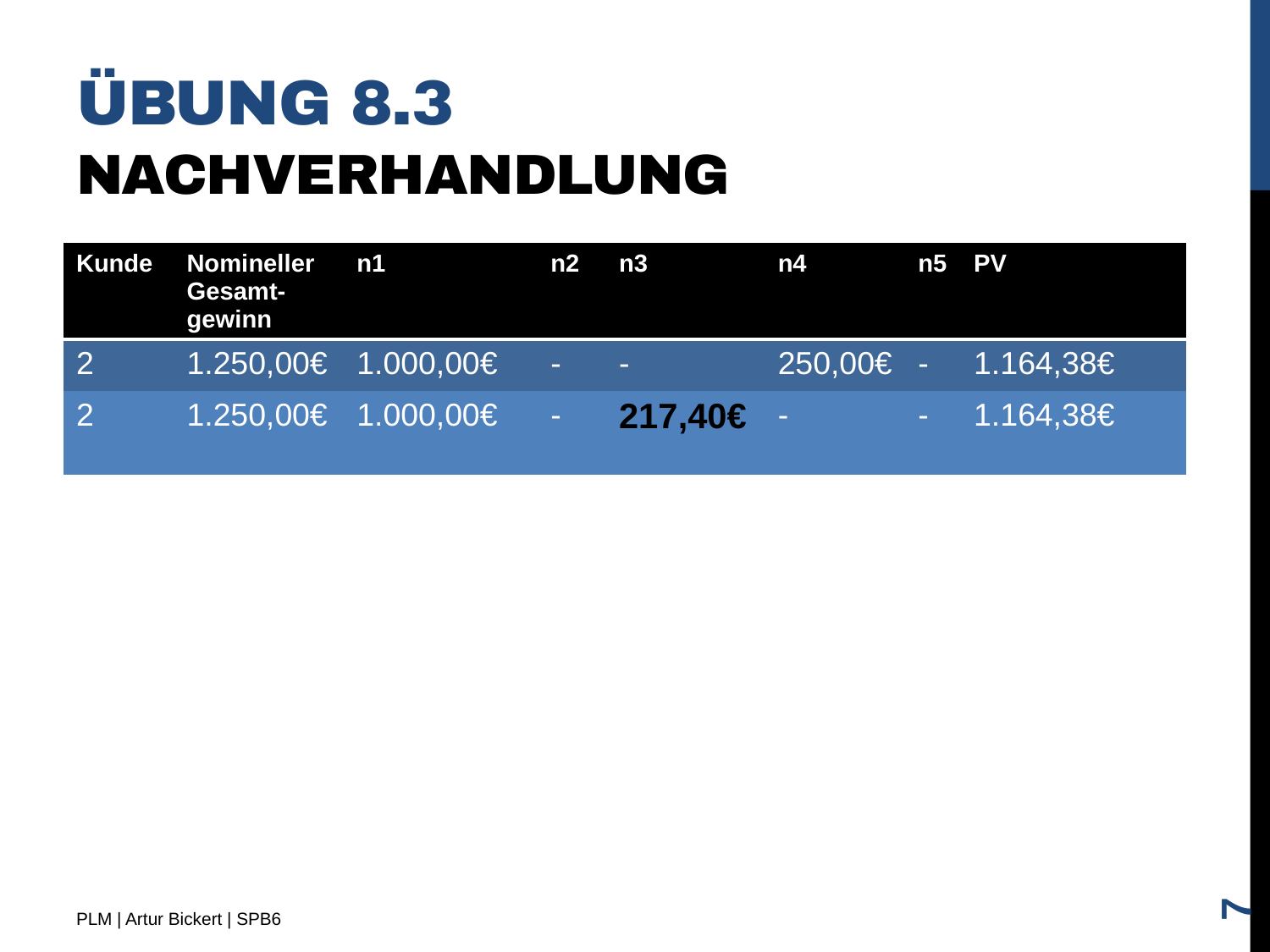

# Übung 8.3 Nachverhandlung
| Kunde | Nomineller Gesamt-gewinn | n1 | n2 | n3 | n4 | n5 | PV |
| --- | --- | --- | --- | --- | --- | --- | --- |
| 2 | 1.250,00€ | 1.000,00€ | - | - | 250,00€ | - | 1.164,38€ |
| 2 | 1.250,00€ | 1.000,00€ | - | 217,40€ | - | - | 1.164,38€ |
7
PLM | Artur Bickert | SPB6